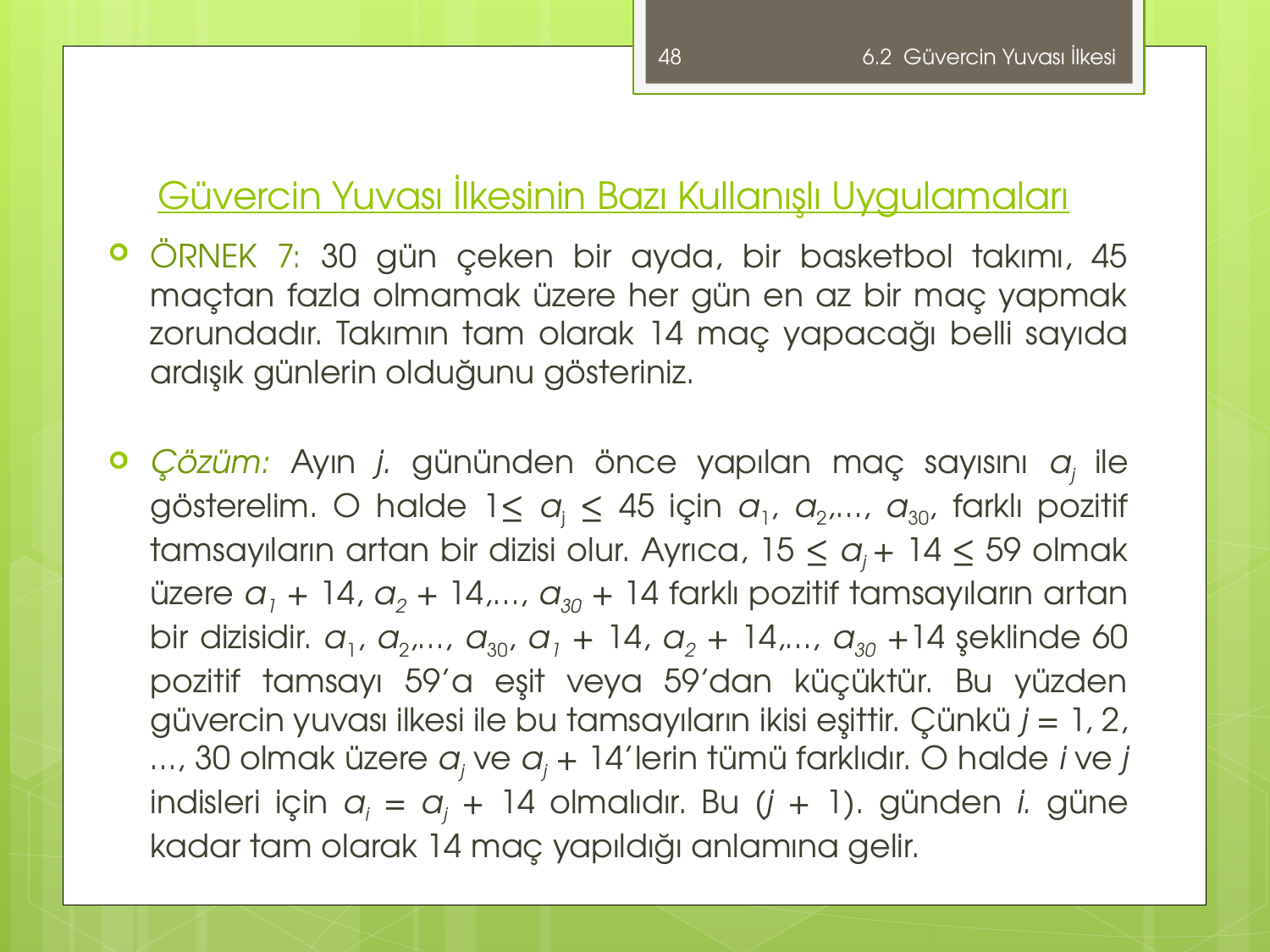

48
6.2  Güvercin Yuvası İlkesi
# Güvercin Yuvası İlkesinin Bazı Kullanışlı Uygulamaları
ÖRNEK 7: 30 gün çeken bir ayda, bir basketbol takımı, 45 maçtan fazla olmamak üzere her gün en az bir maç yapmak zorundadır. Takımın tam olarak 14 maç yapacağı belli sayıda ardışık günlerin olduğunu gösteriniz.

Çözüm: Ayın j. gününden önce yapılan maç sayısını aj ile gösterelim. O halde 1≤ aj ≤ 45 için a1, a2,…, a30, farklı pozitif tamsayıların artan bir dizisi olur. Ayrıca, 15 ≤ aj + 14 ≤ 59 olmak üzere a1 + 14, a2 + 14,…, a30 + 14 farklı pozitif tamsayıların artan bir dizisidir. a1, a2,…, a30, a1 + 14, a2 + 14,…, a30 +14 şeklinde 60 pozitif tamsayı 59’a eşit veya 59’dan küçüktür. Bu yüzden güvercin yuvası ilkesi ile bu tamsayıların ikisi eşittir. Çünkü j = 1, 2,…, 30 olmak üzere aj ve aj + 14’lerin tümü farklıdır. O halde i ve j indisleri için ai = aj + 14 olmalıdır. Bu (j + 1). günden i. güne kadar tam olarak 14 maç yapıldığı anlamına gelir.